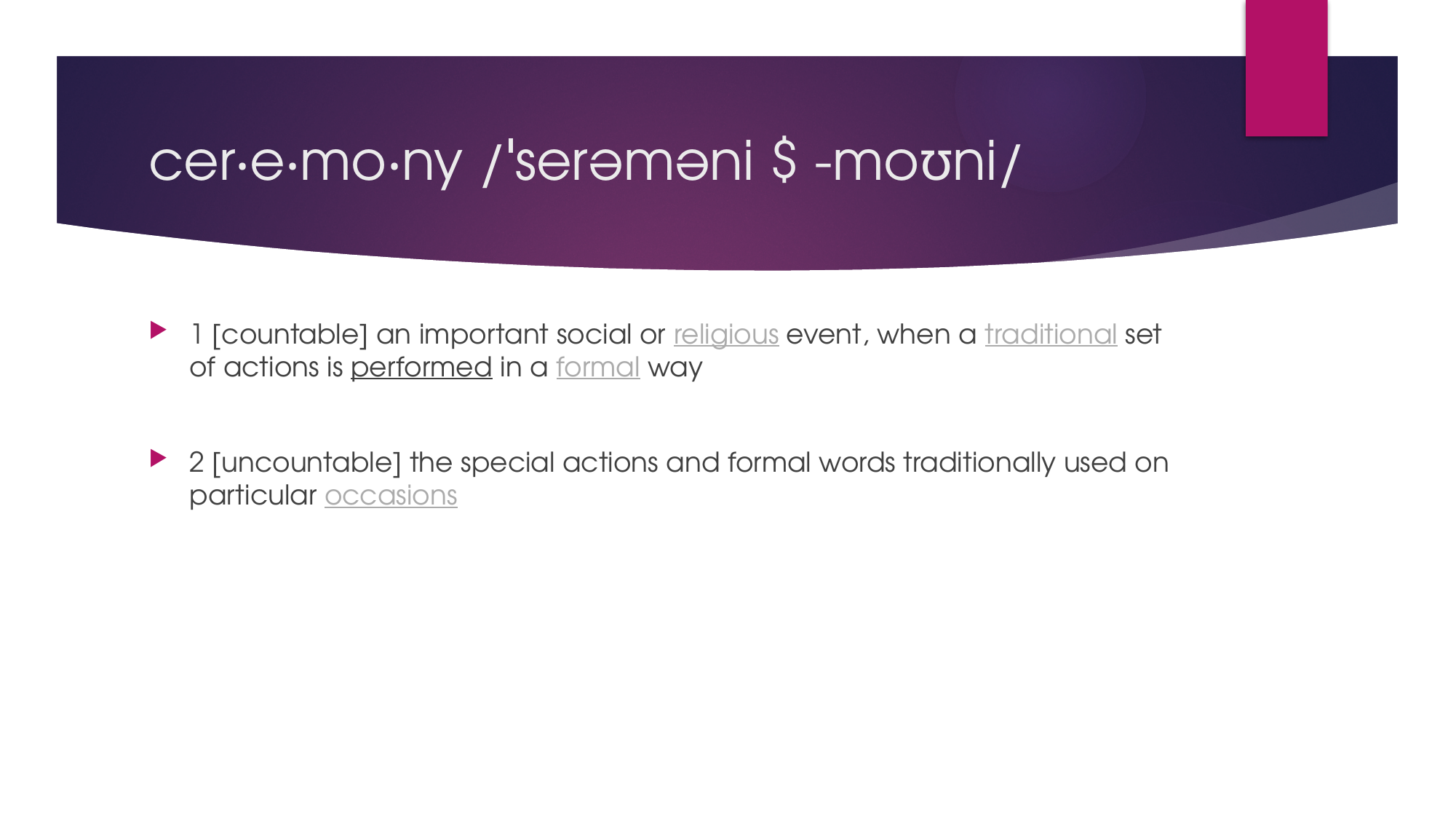

# cer‧e‧mo‧ny /ˈserəməni $ -moʊni/
1 [countable] an important social or religious event, when a traditional set of actions is performed in a formal way

2 [uncountable] the special actions and formal words traditionally used on particular occasions